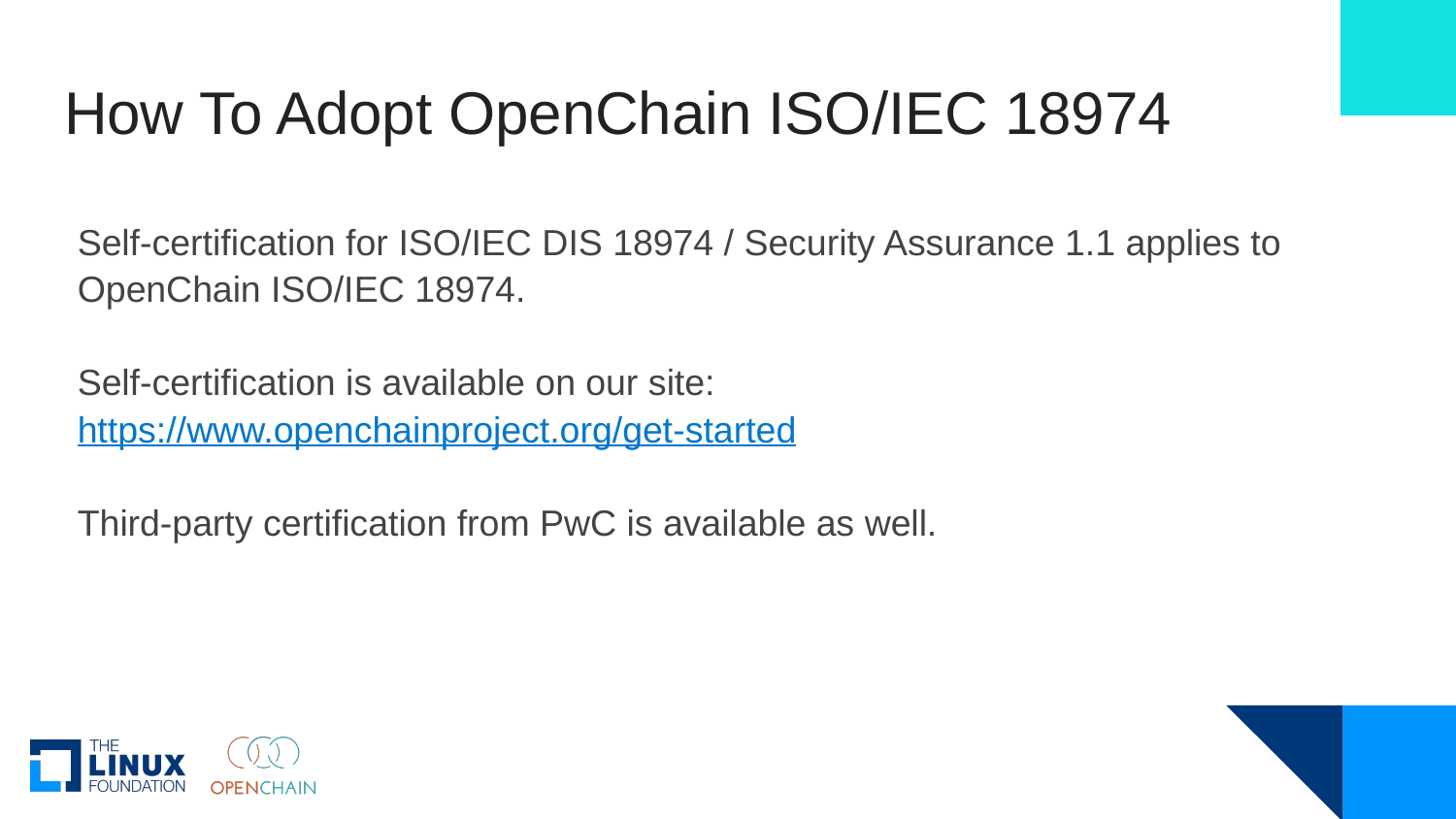

# How To Adopt OpenChain ISO/IEC 18974
Self-certification for ISO/IEC DIS 18974 / Security Assurance 1.1 applies to OpenChain ISO/IEC 18974.

Self-certification is available on our site:
https://www.openchainproject.org/get-started
Third-party certification from PwC is available as well.